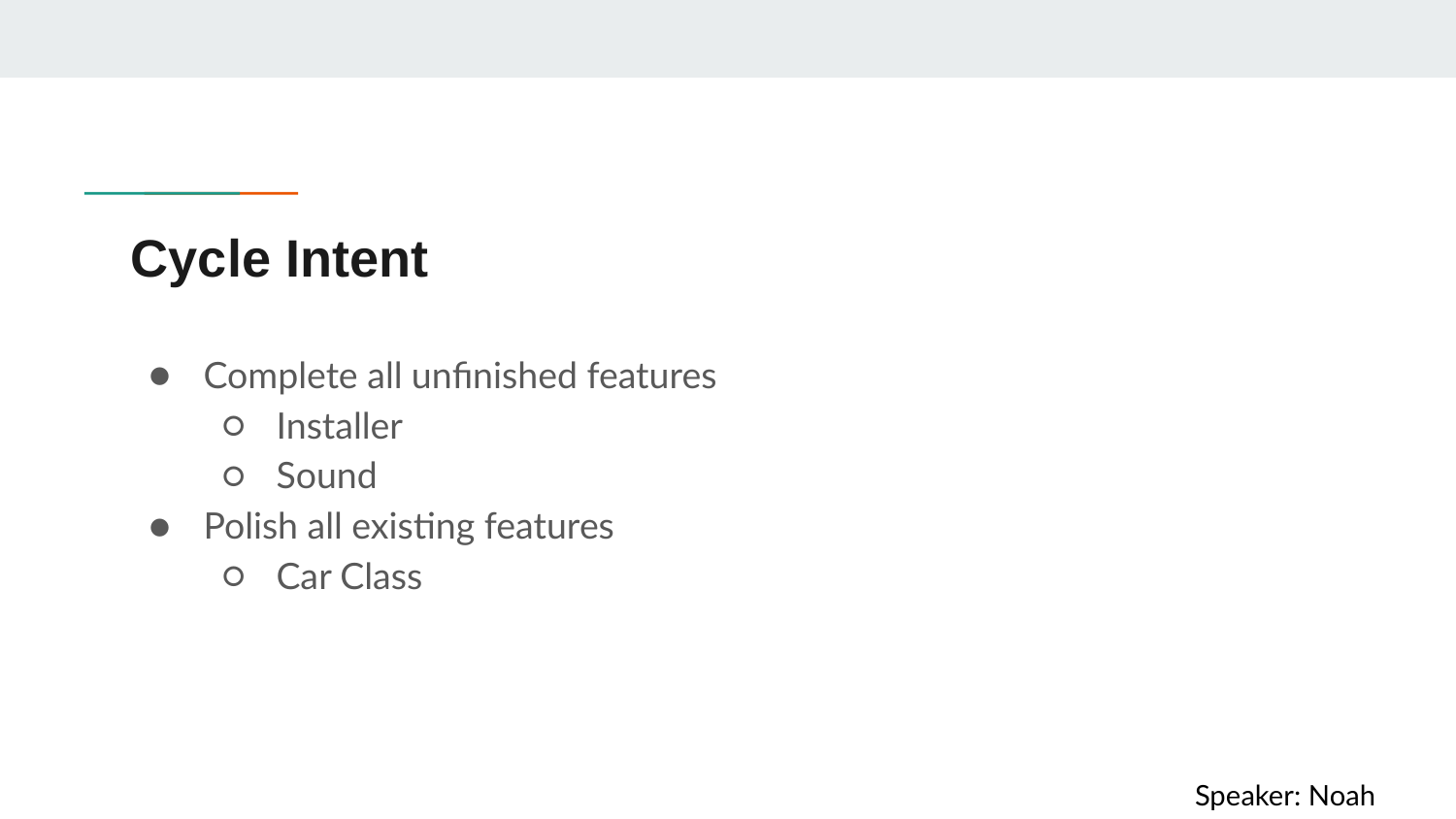

# Cycle Intent
Complete all unfinished features
Installer
Sound
Polish all existing features
Car Class
Speaker: Noah